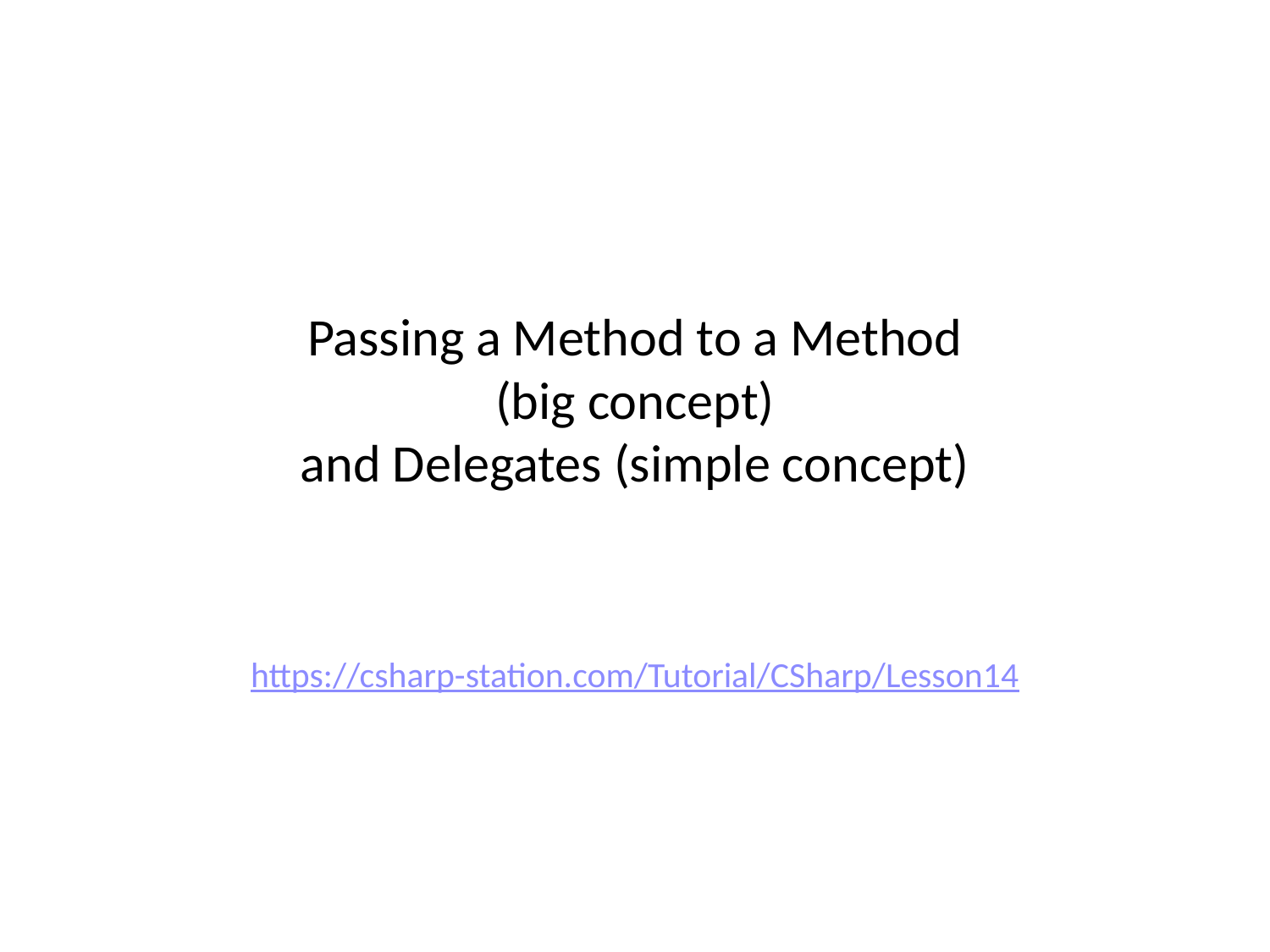

# Passing a Method to a Method (big concept) and Delegates (simple concept)
https://csharp-station.com/Tutorial/CSharp/Lesson14